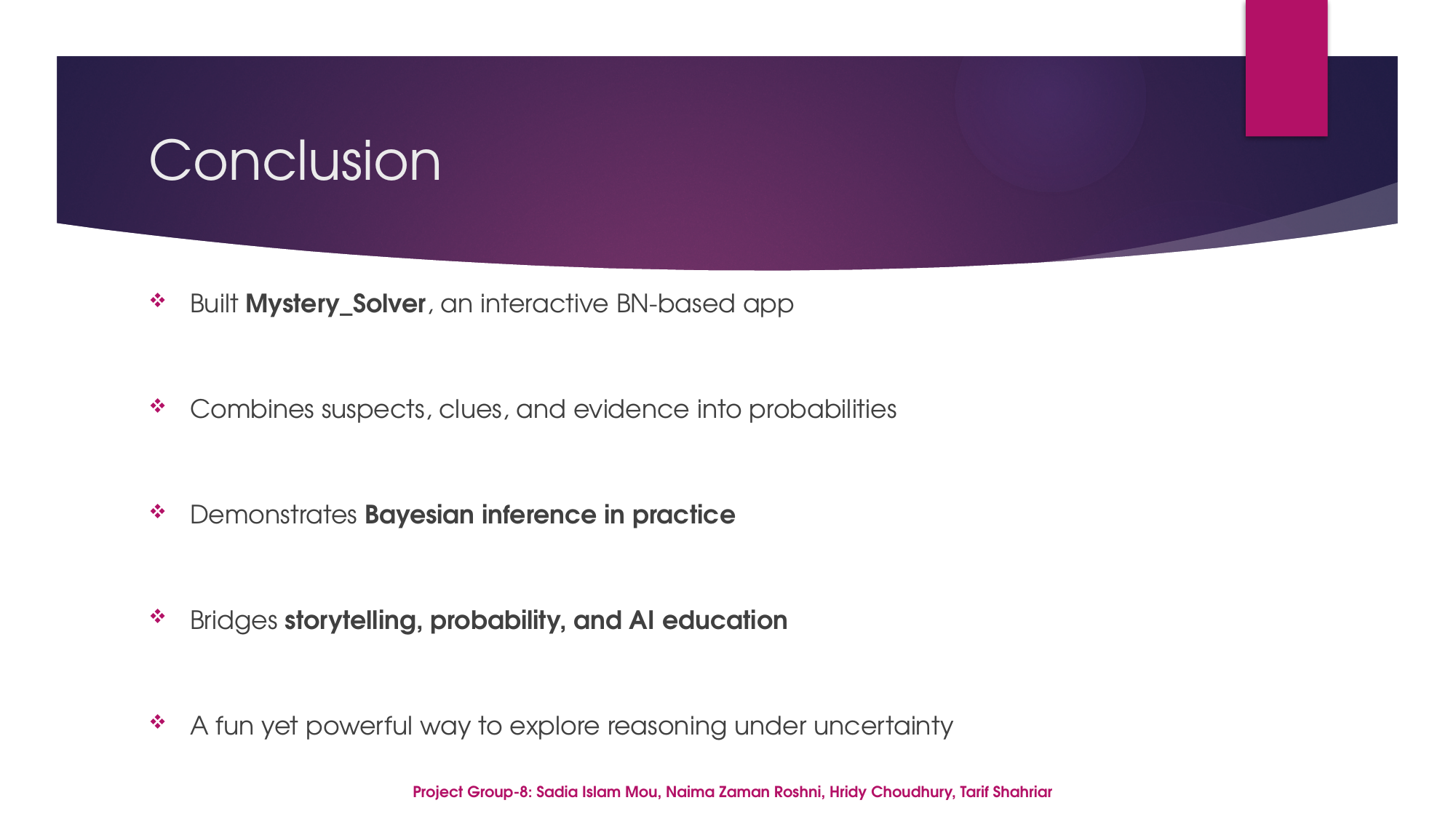

# Conclusion
Built Mystery_Solver, an interactive BN-based app
Combines suspects, clues, and evidence into probabilities
Demonstrates Bayesian inference in practice
Bridges storytelling, probability, and AI education
A fun yet powerful way to explore reasoning under uncertainty

Project Group-8: Sadia Islam Mou, Naima Zaman Roshni, Hridy Choudhury, Tarif Shahriar